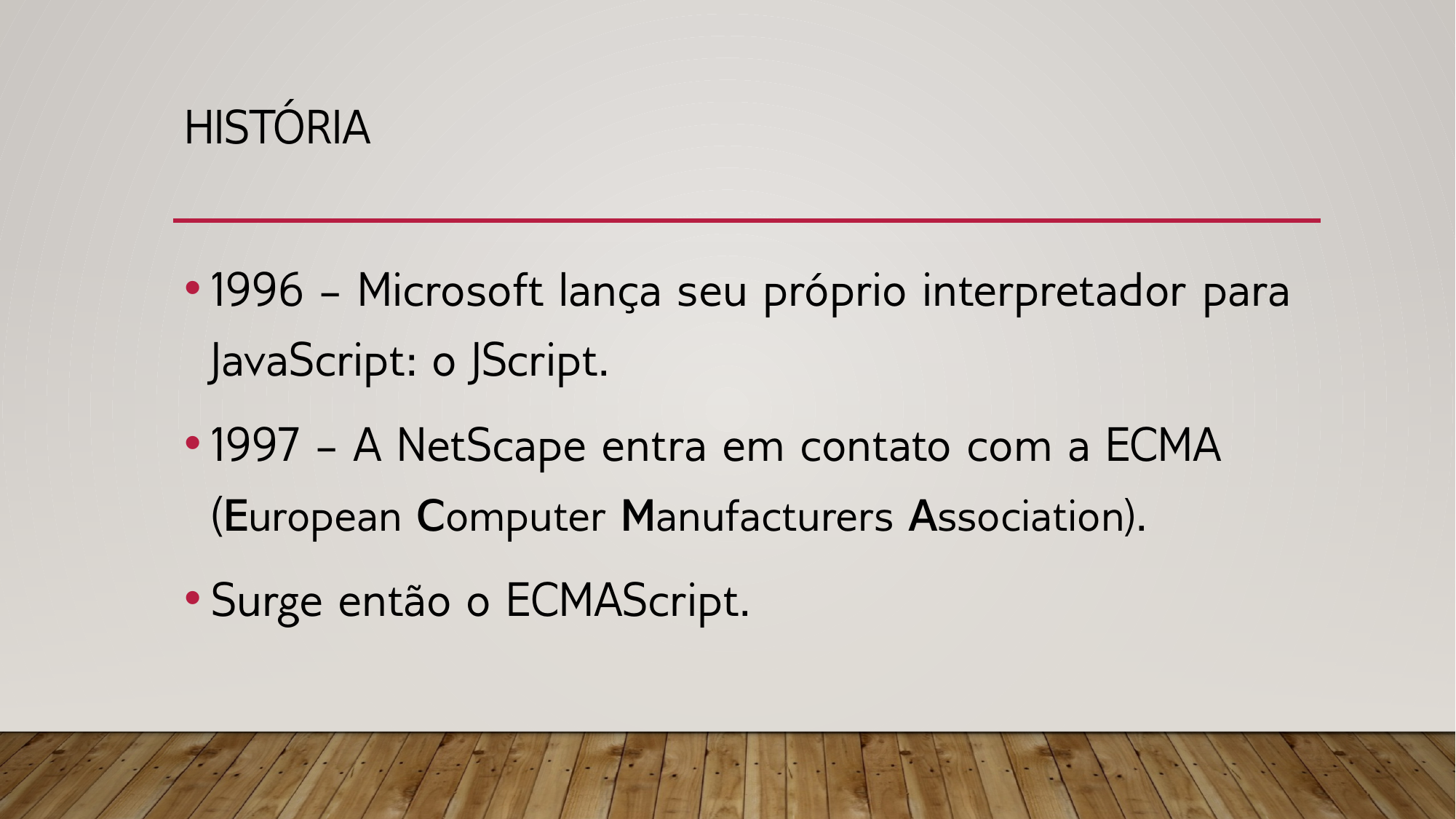

# História
1996 – Microsoft lança seu próprio interpretador para JavaScript: o JScript.
1997 – A NetScape entra em contato com a ECMA (European Computer Manufacturers Association).
Surge então o ECMAScript.